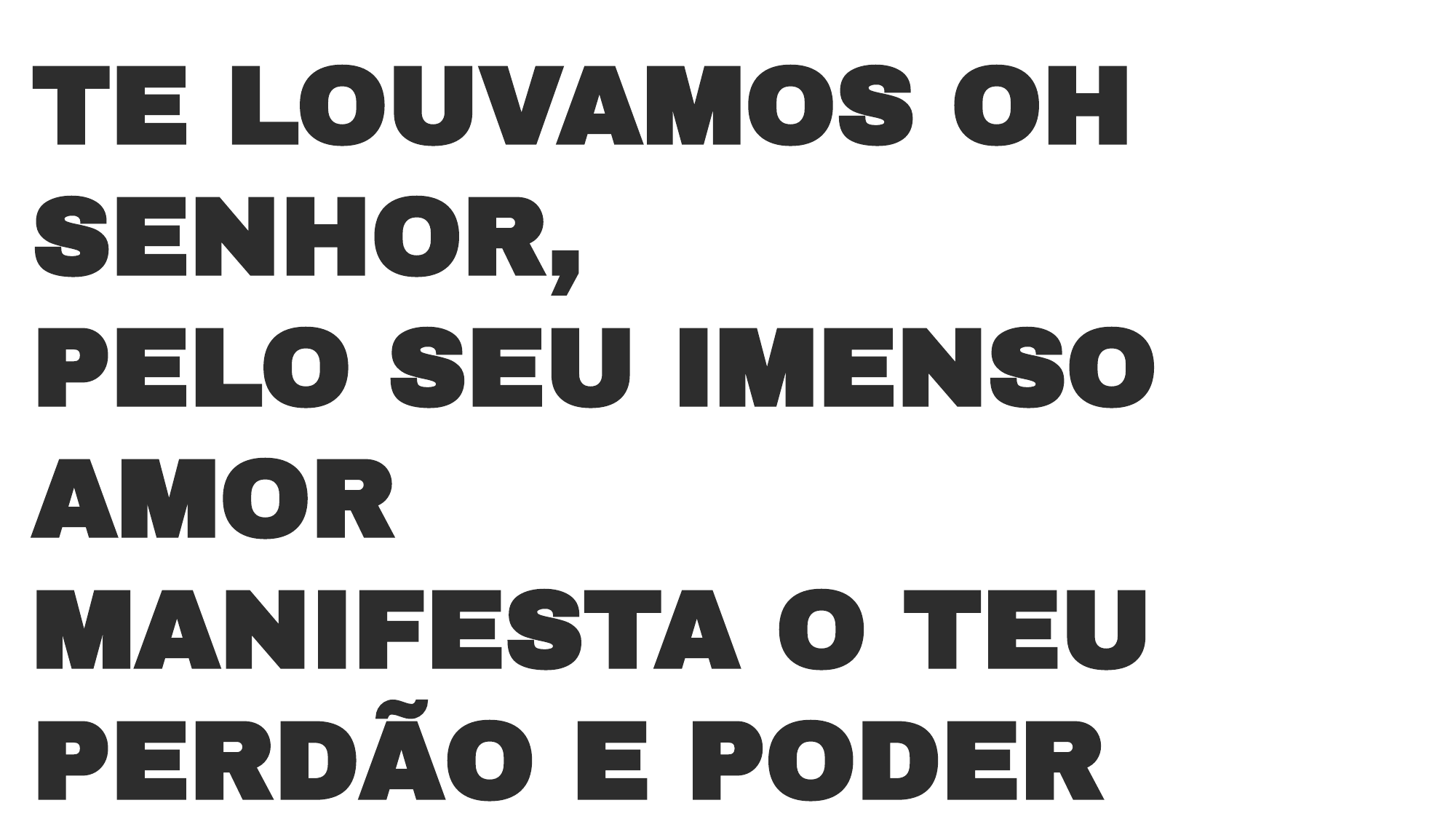

TE LOUVAMOS OH SENHOR,
PELO SEU IMENSO AMOR
MANIFESTA O TEU PERDÃO E PODER